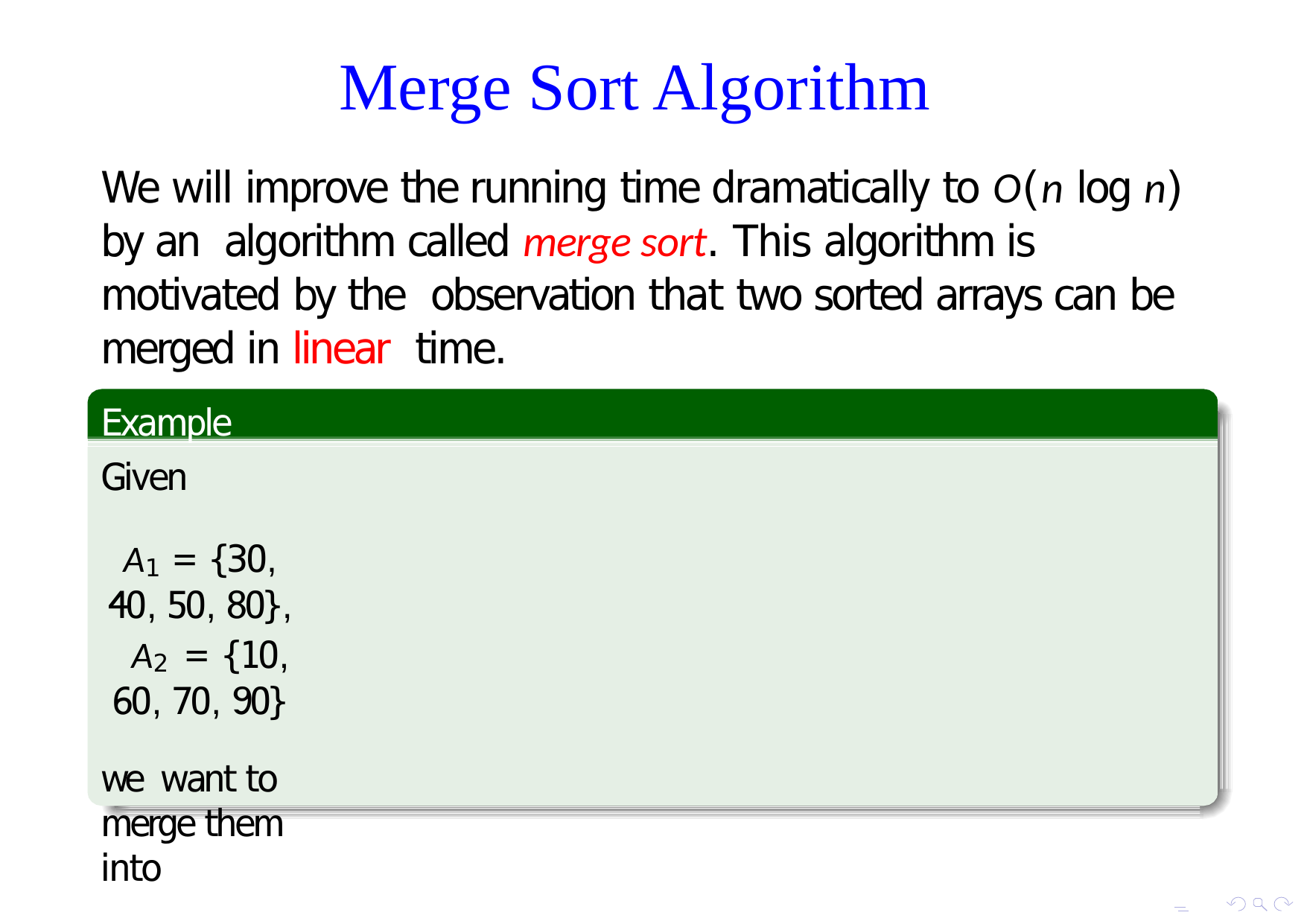

Merge Sort Algorithm
We will improve the running time dramatically to O(n log n) by an  algorithm called merge sort. This algorithm is motivated by the  observation that two sorted arrays can be merged in linear  time.
Example  Given
A1 = {30, 40, 50, 80},    A2 = {10, 60, 70, 90}
we  want to merge them into
Amerge  = {10, 30, 40, 50, 60, 70, 80, 90}
in O(|A1| + |A2|) time.